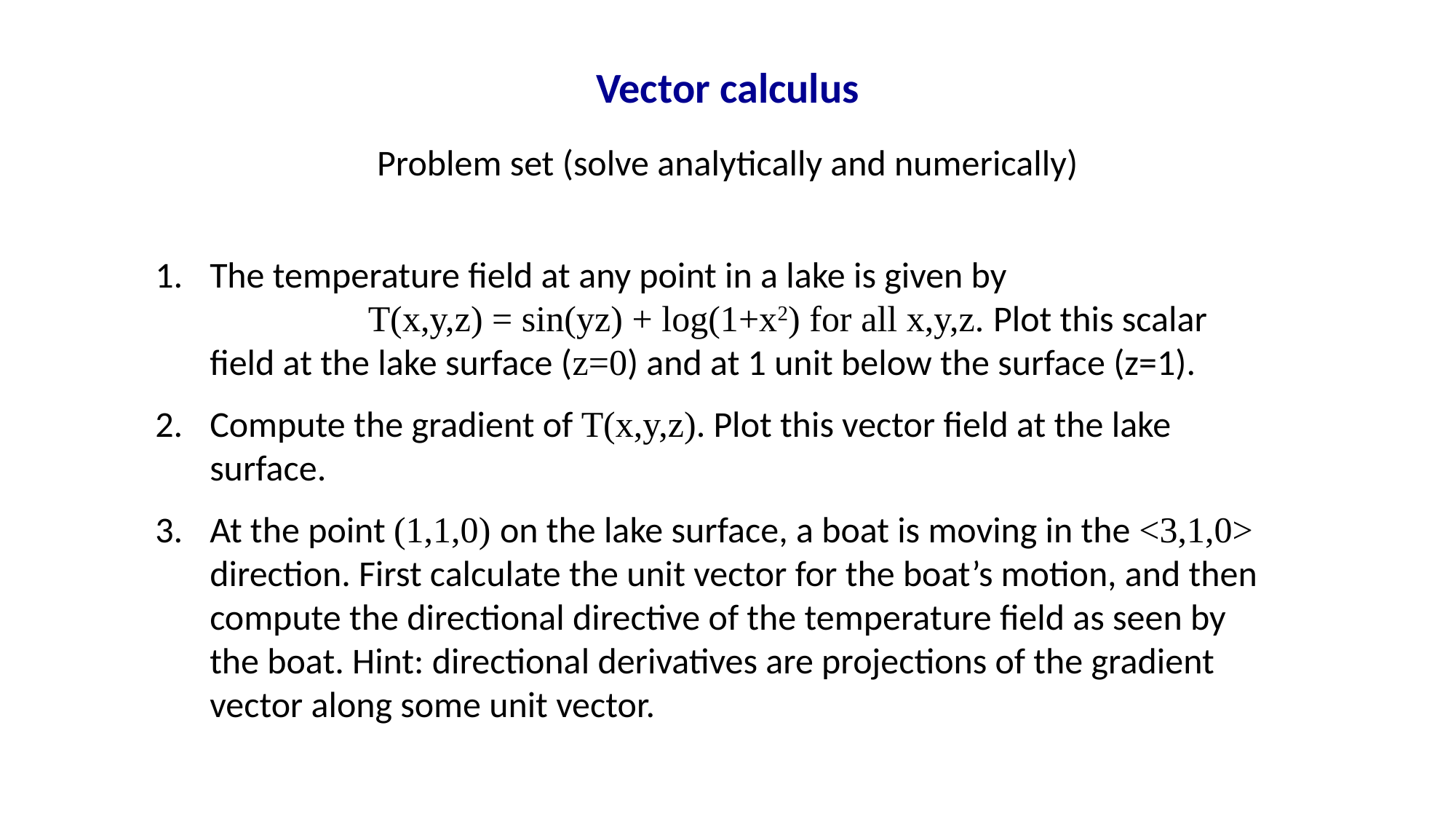

Vector calculus
Problem set (solve analytically and numerically)
The temperature field at any point in a lake is given by 			      T(x,y,z) = sin(yz) + log(1+x2) for all x,y,z. Plot this scalar field at the lake surface (z=0) and at 1 unit below the surface (z=1).
Compute the gradient of T(x,y,z). Plot this vector field at the lake surface.
At the point (1,1,0) on the lake surface, a boat is moving in the <3,1,0> direction. First calculate the unit vector for the boat’s motion, and then compute the directional directive of the temperature field as seen by the boat. Hint: directional derivatives are projections of the gradient vector along some unit vector.